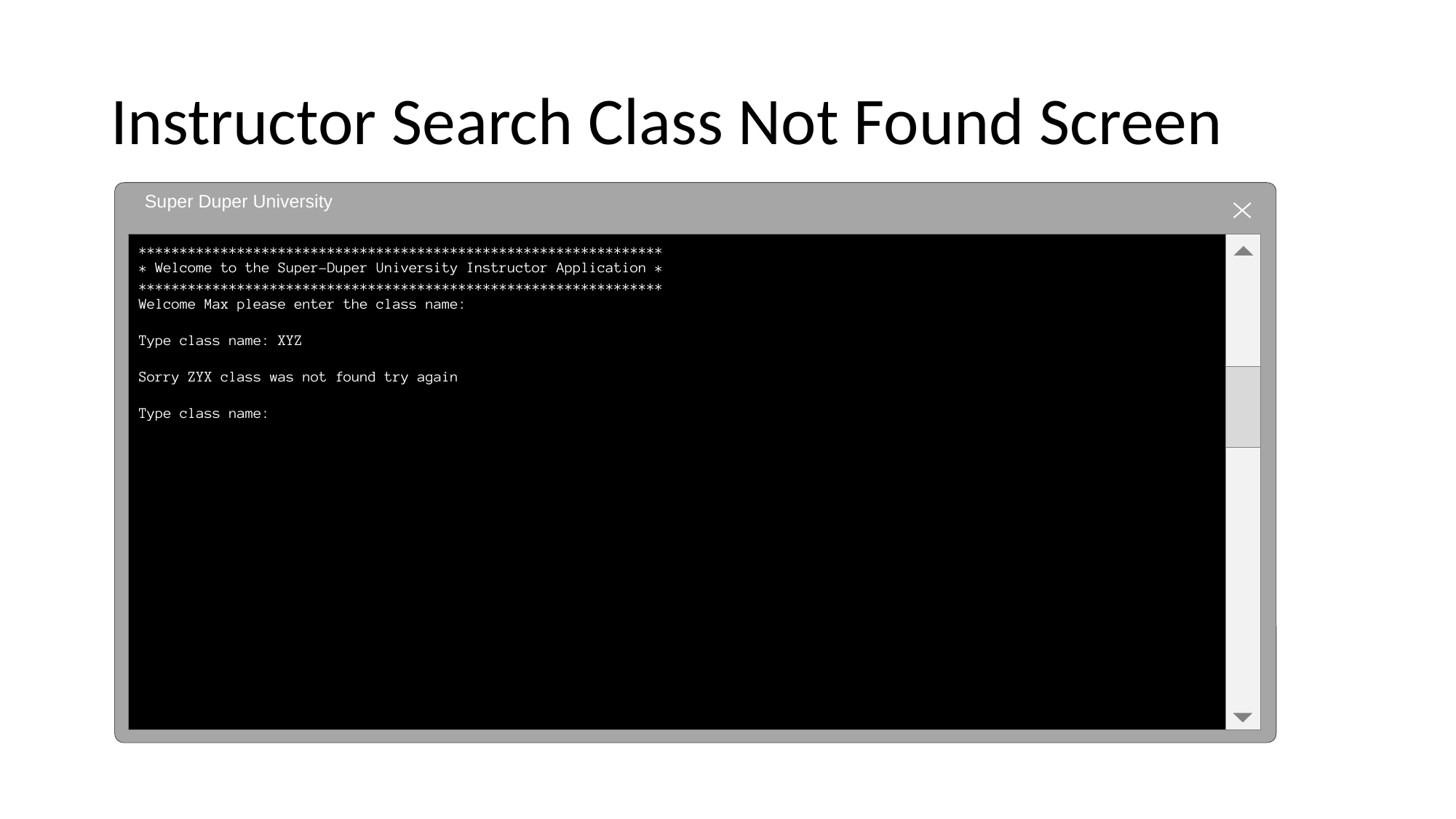

# Instructor Search Class Not Found Screen
Super Duper University
****************************************************************
* Welcome to the Super-Duper University Instructor Application *
****************************************************************
Welcome Max please enter the class name:

Type class name: XYZ

Sorry ZYX class was not found try again

Type class name: